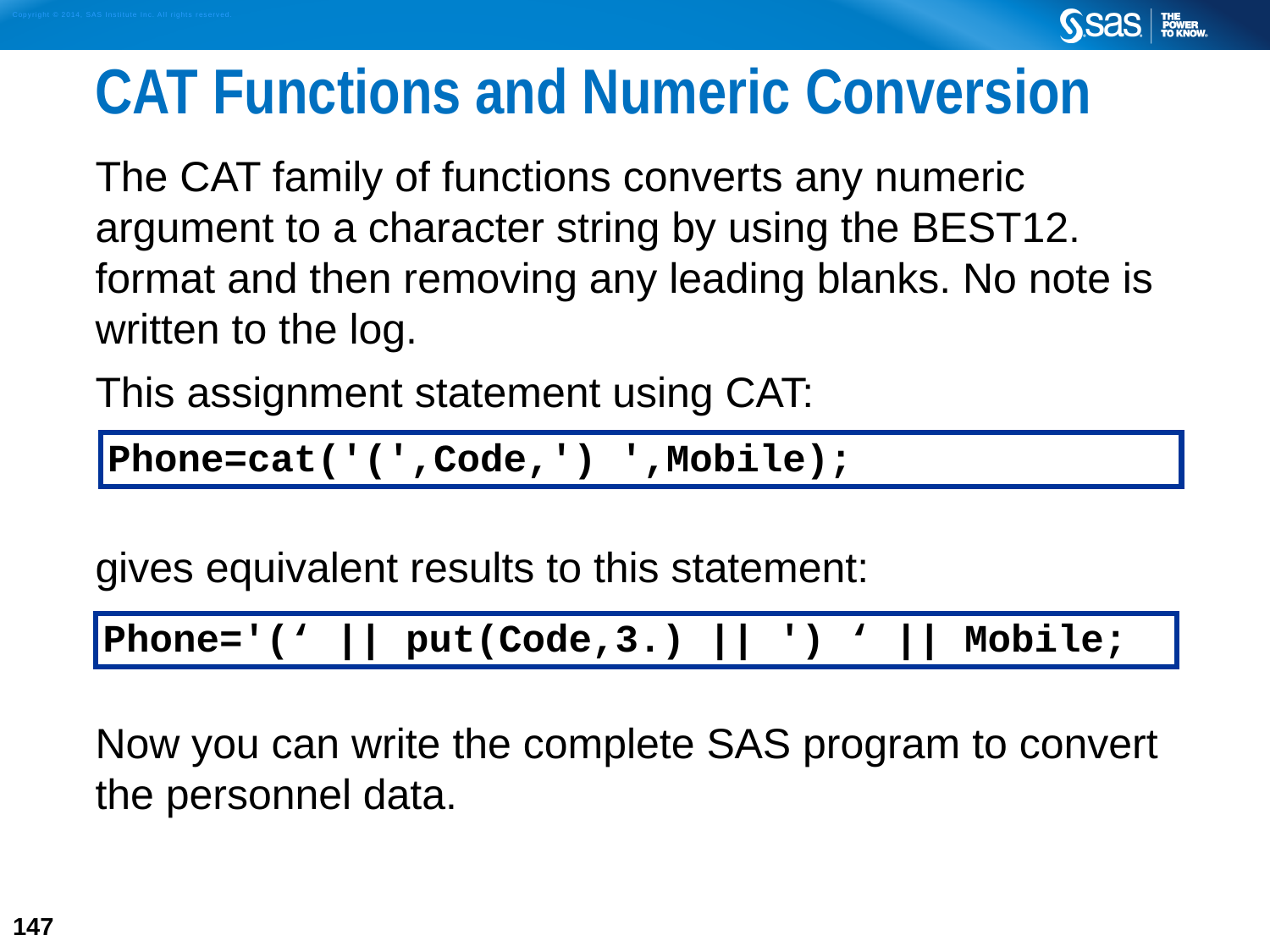

# CAT Functions and Numeric Conversion
The CAT family of functions converts any numeric argument to a character string by using the BEST12. format and then removing any leading blanks. No note is written to the log.
This assignment statement using CAT:

gives equivalent results to this statement:

Now you can write the complete SAS program to convert the personnel data.

Phone=cat('(',Code,') ',Mobile);

Phone='(‘ || put(Code,3.) || ') ‘ || Mobile;
147